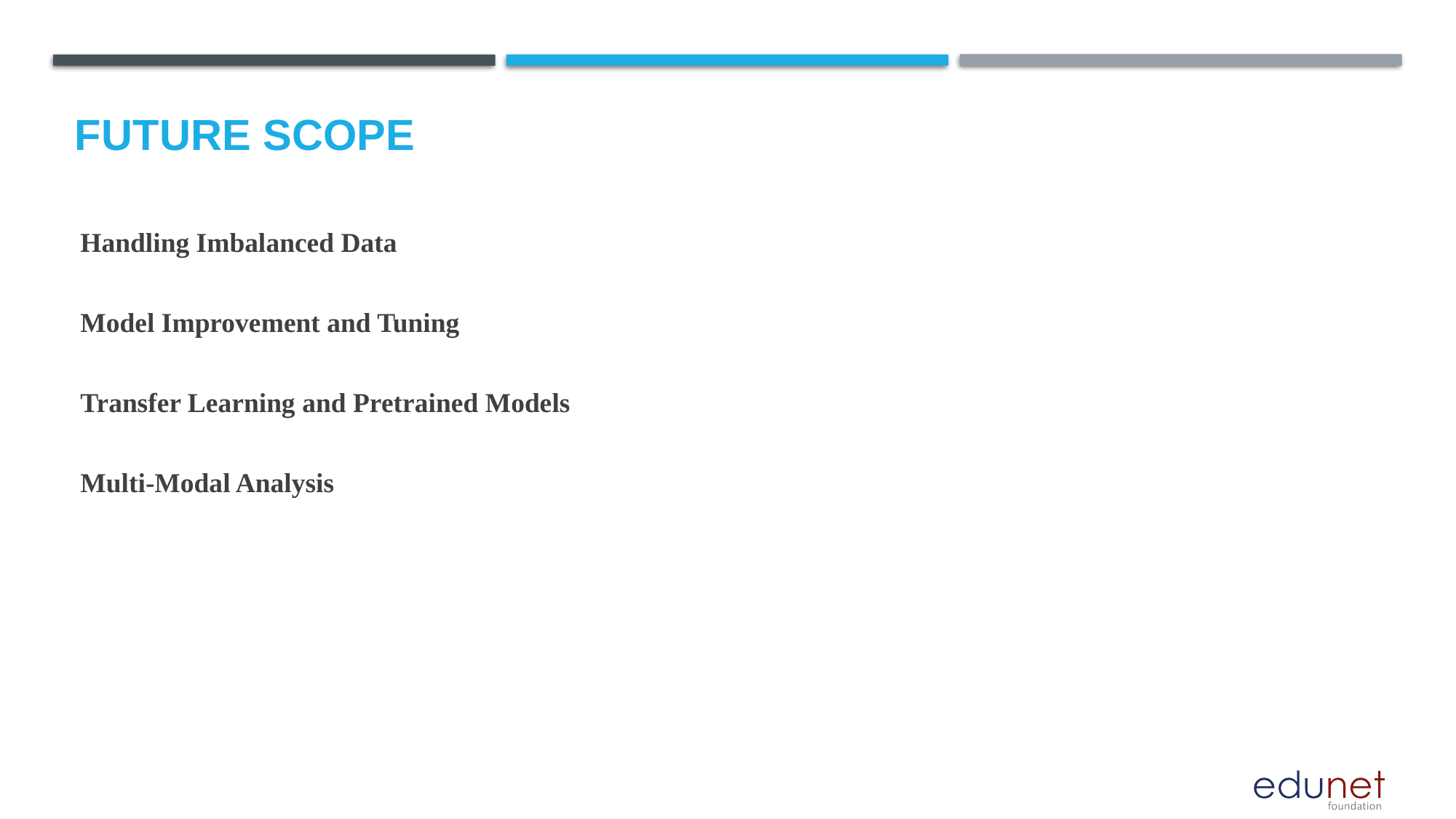

Future scope

Handling Imbalanced Data
Model Improvement and Tuning
Transfer Learning and Pretrained Models
Multi-Modal Analysis